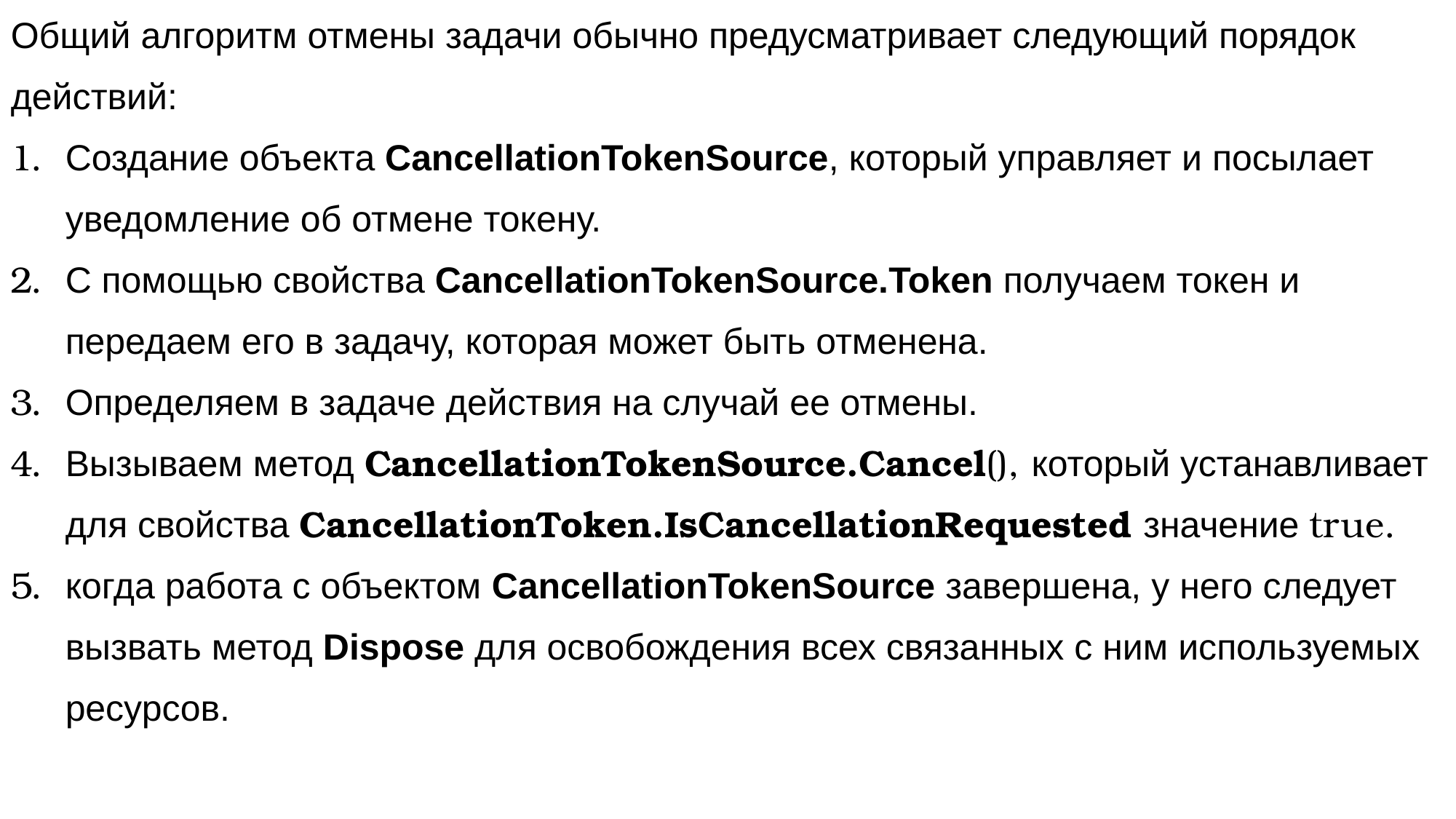

Общий алгоритм отмены задачи обычно предусматривает следующий порядок действий:
Создание объекта CancellationTokenSource, который управляет и посылает уведомление об отмене токену.
С помощью свойства CancellationTokenSource.Token получаем токен и передаем его в задачу, которая может быть отменена.
Определяем в задаче действия на случай ее отмены.
Вызываем метод CancellationTokenSource.Cancel(), который устанавливает для свойства CancellationToken.IsCancellationRequested значение true.
когда работа с объектом CancellationTokenSource завершена, у него следует вызвать метод Dispose для освобождения всех связанных с ним используемых ресурсов.